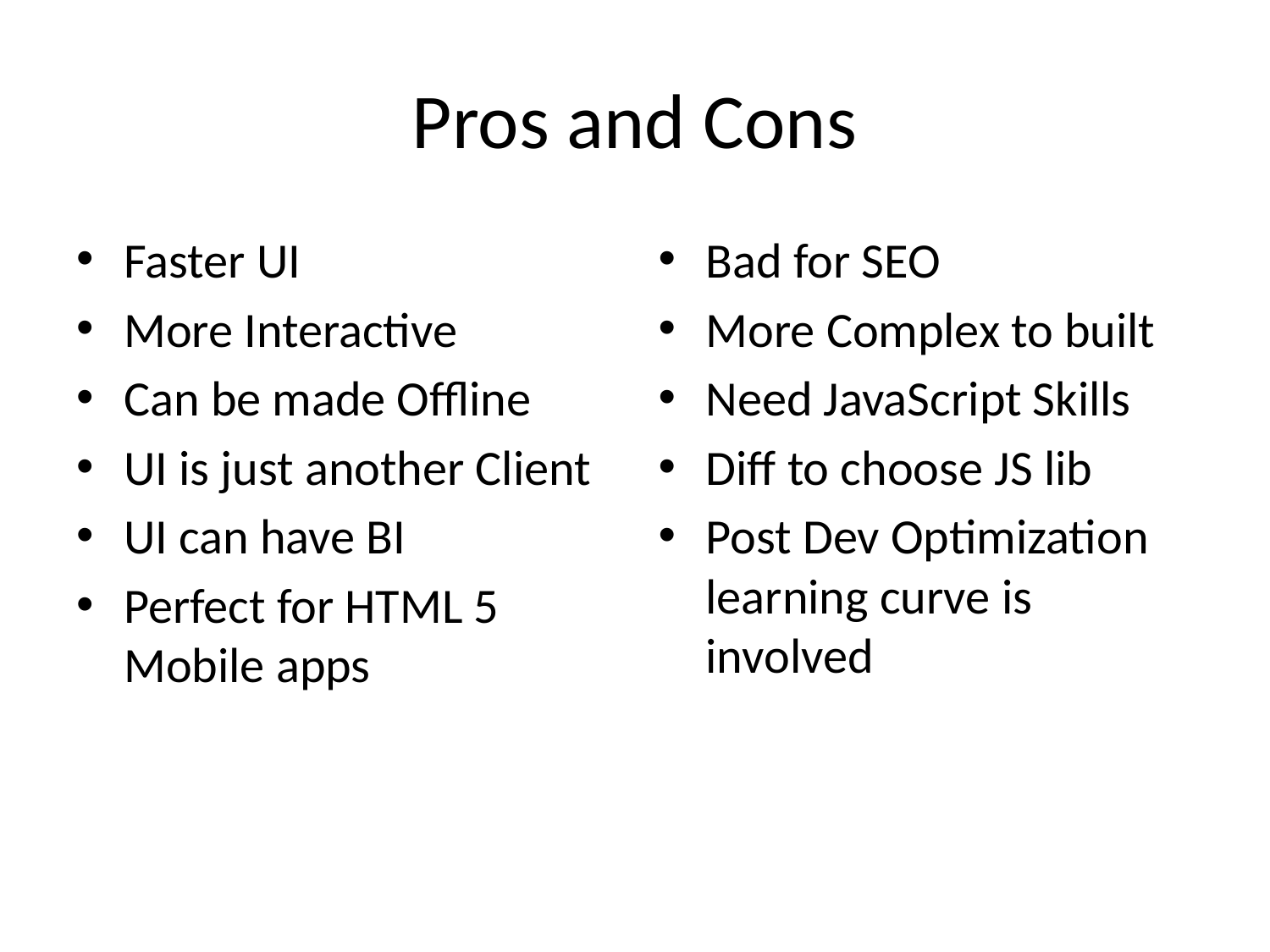

# Pros and Cons
Faster UI
More Interactive
Can be made Offline
UI is just another Client
UI can have BI
Perfect for HTML 5 Mobile apps
Bad for SEO
More Complex to built
Need JavaScript Skills
Diff to choose JS lib
Post Dev Optimization learning curve is involved